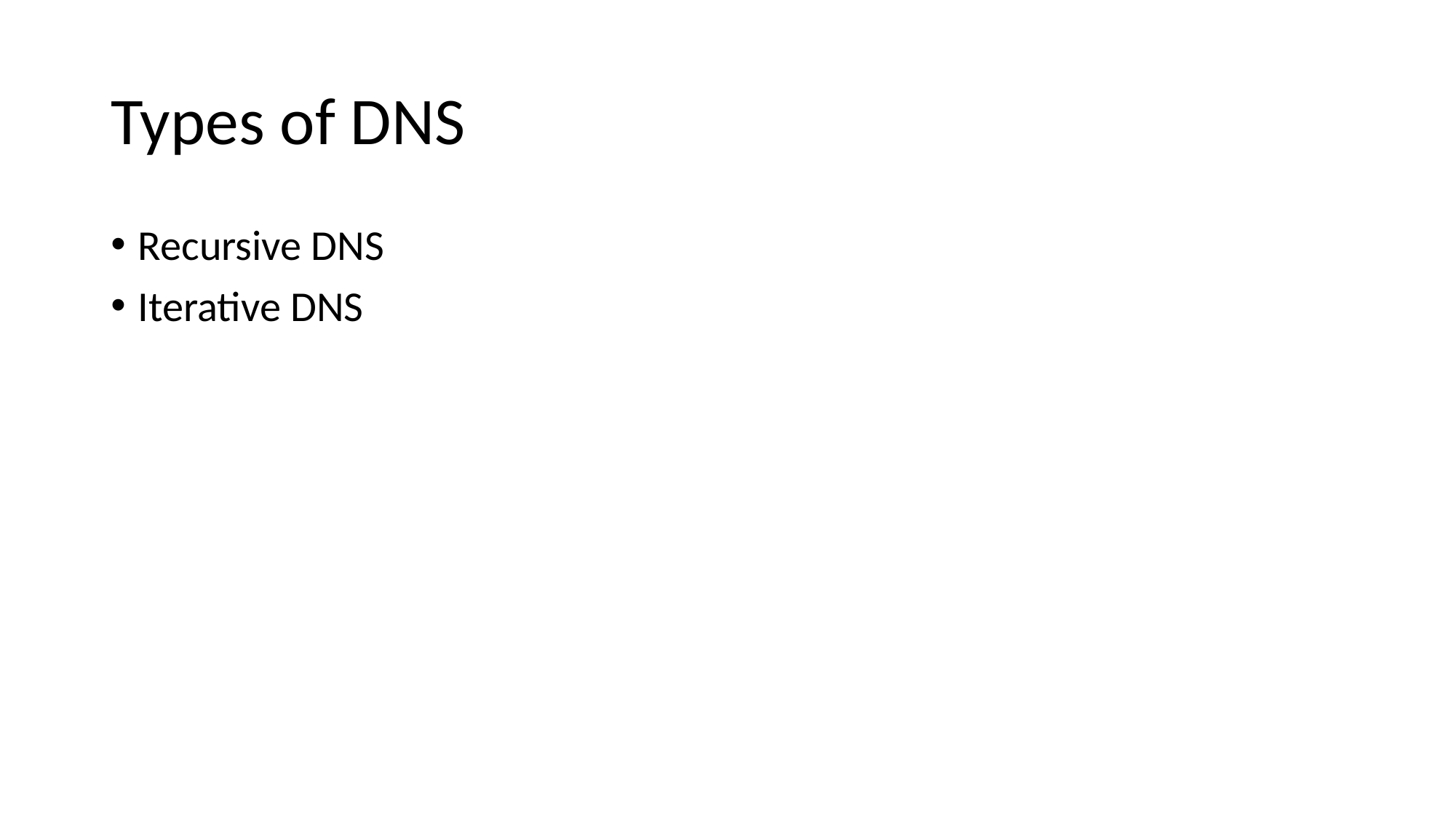

# Types of DNS
Recursive DNS
Iterative DNS